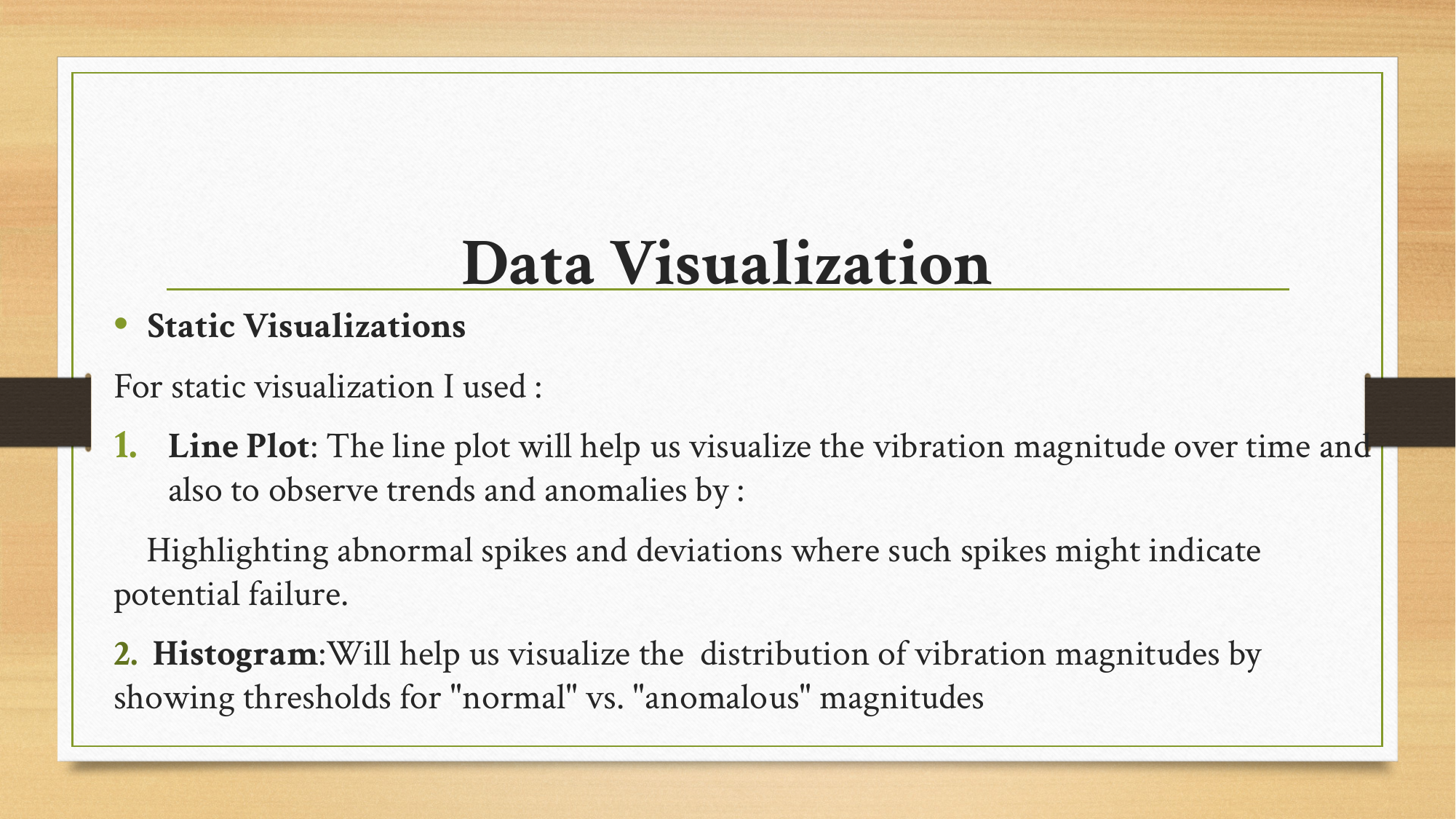

# Data Visualization
Static Visualizations
For static visualization I used :
Line Plot: The line plot will help us visualize the vibration magnitude over time and also to observe trends and anomalies by :
    Highlighting abnormal spikes and deviations where such spikes might indicate   potential failure.
2.  Histogram:Will help us visualize the  distribution of vibration magnitudes by showing thresholds for "normal" vs. "anomalous" magnitudes